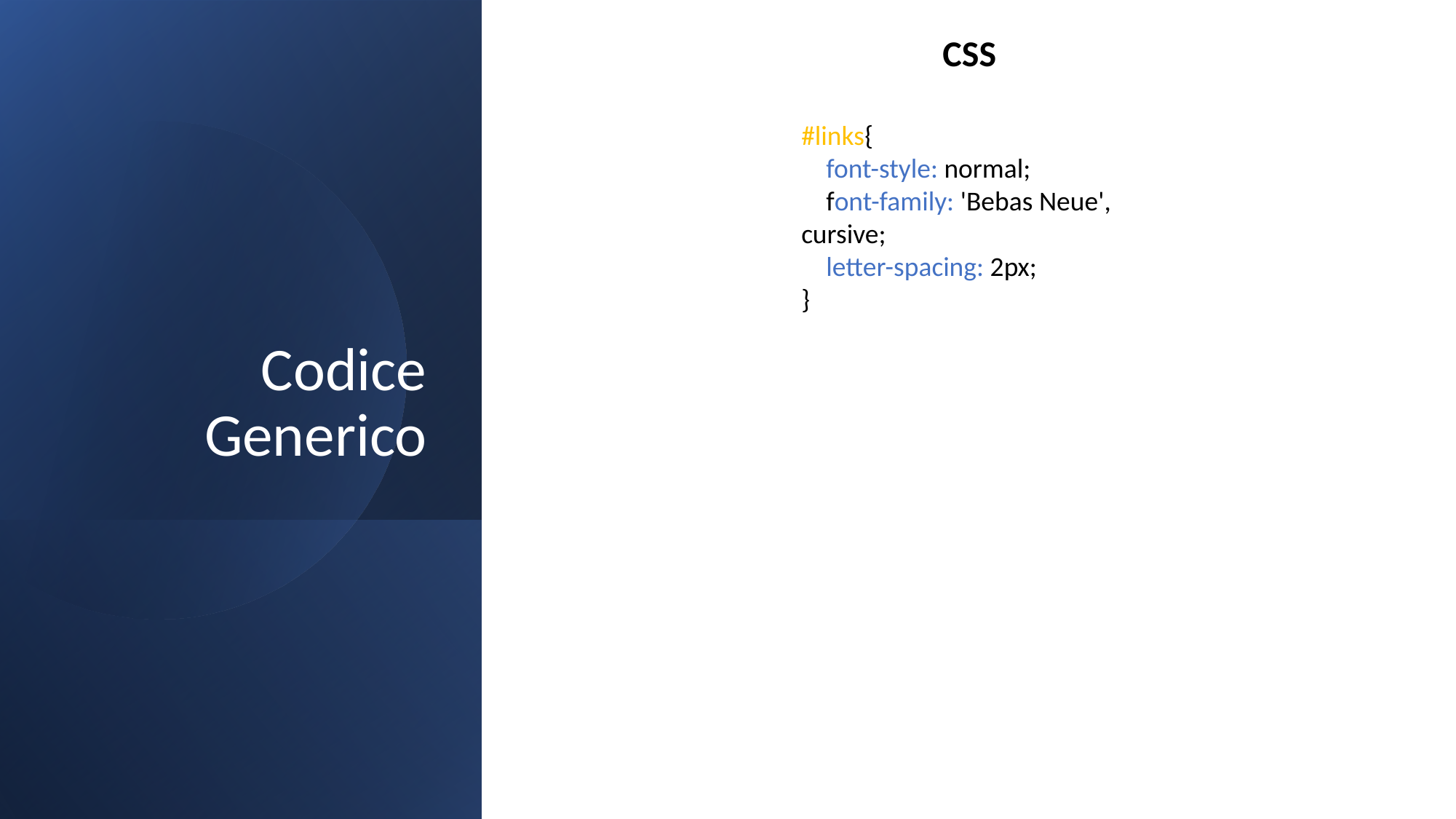

CSS

# Codice Generico
#links{
    font-style: normal;
    font-family: 'Bebas Neue', cursive;
    letter-spacing: 2px;
}